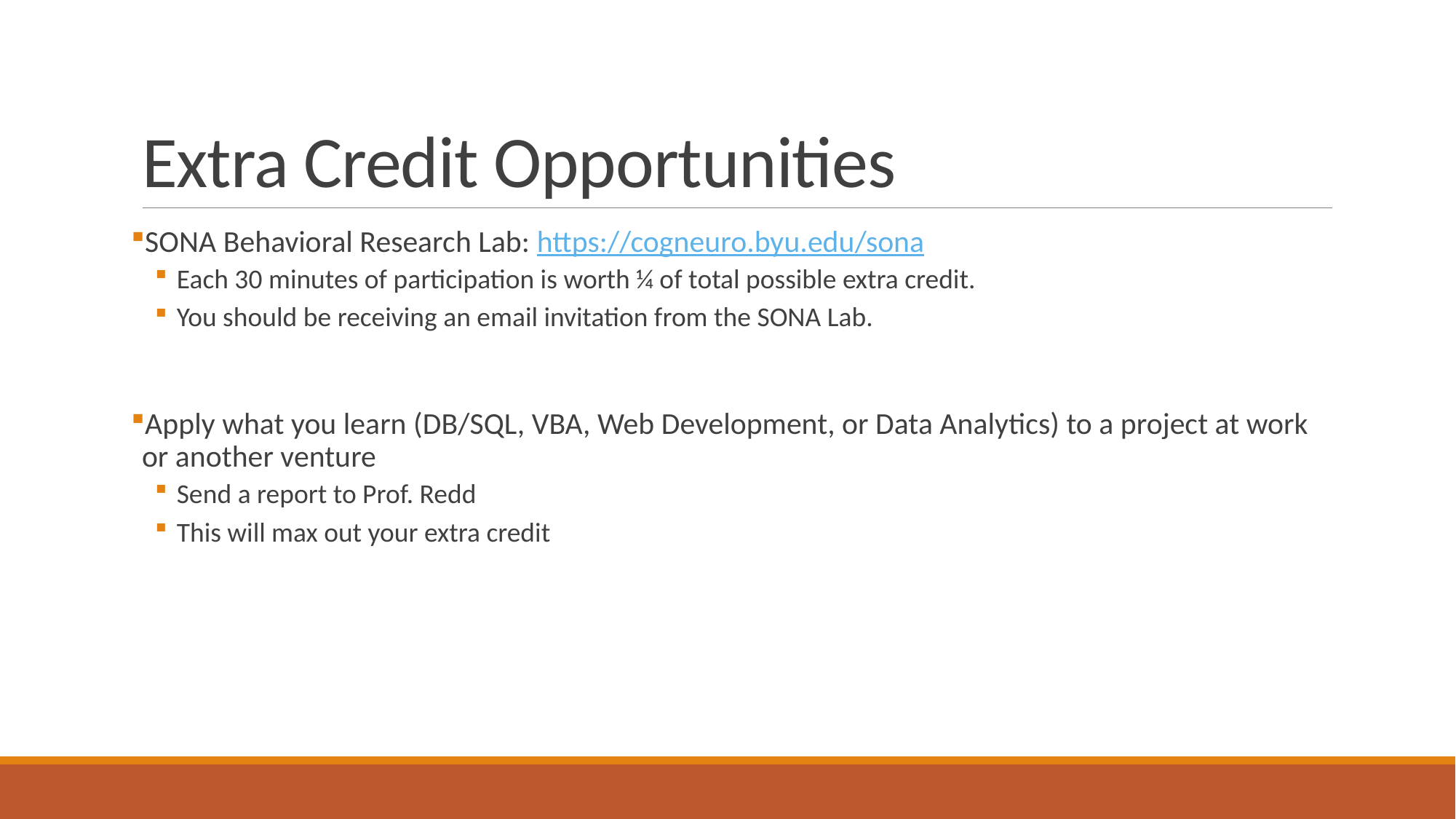

# Extra Credit Opportunities
SONA Behavioral Research Lab: https://cogneuro.byu.edu/sona
Each 30 minutes of participation is worth ¼ of total possible extra credit.
You should be receiving an email invitation from the SONA Lab.

Apply what you learn (DB/SQL, VBA, Web Development, or Data Analytics) to a project at work or another venture
Send a report to Prof. Redd
This will max out your extra credit